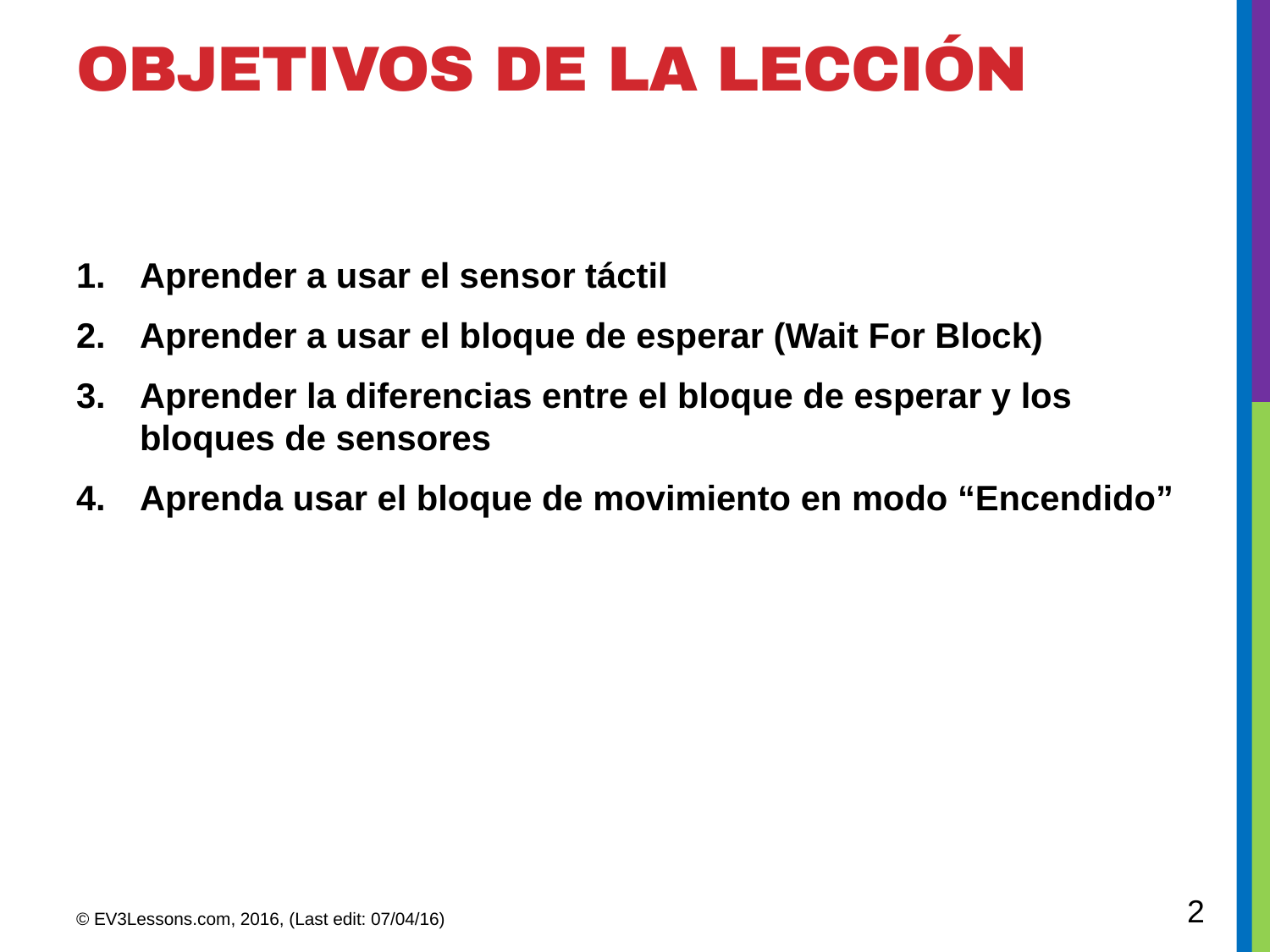

# Objetivos de la lección
Aprender a usar el sensor táctil
Aprender a usar el bloque de esperar (Wait For Block)
Aprender la diferencias entre el bloque de esperar y los bloques de sensores
Aprenda usar el bloque de movimiento en modo “Encendido”
2
© EV3Lessons.com, 2016, (Last edit: 07/04/16)